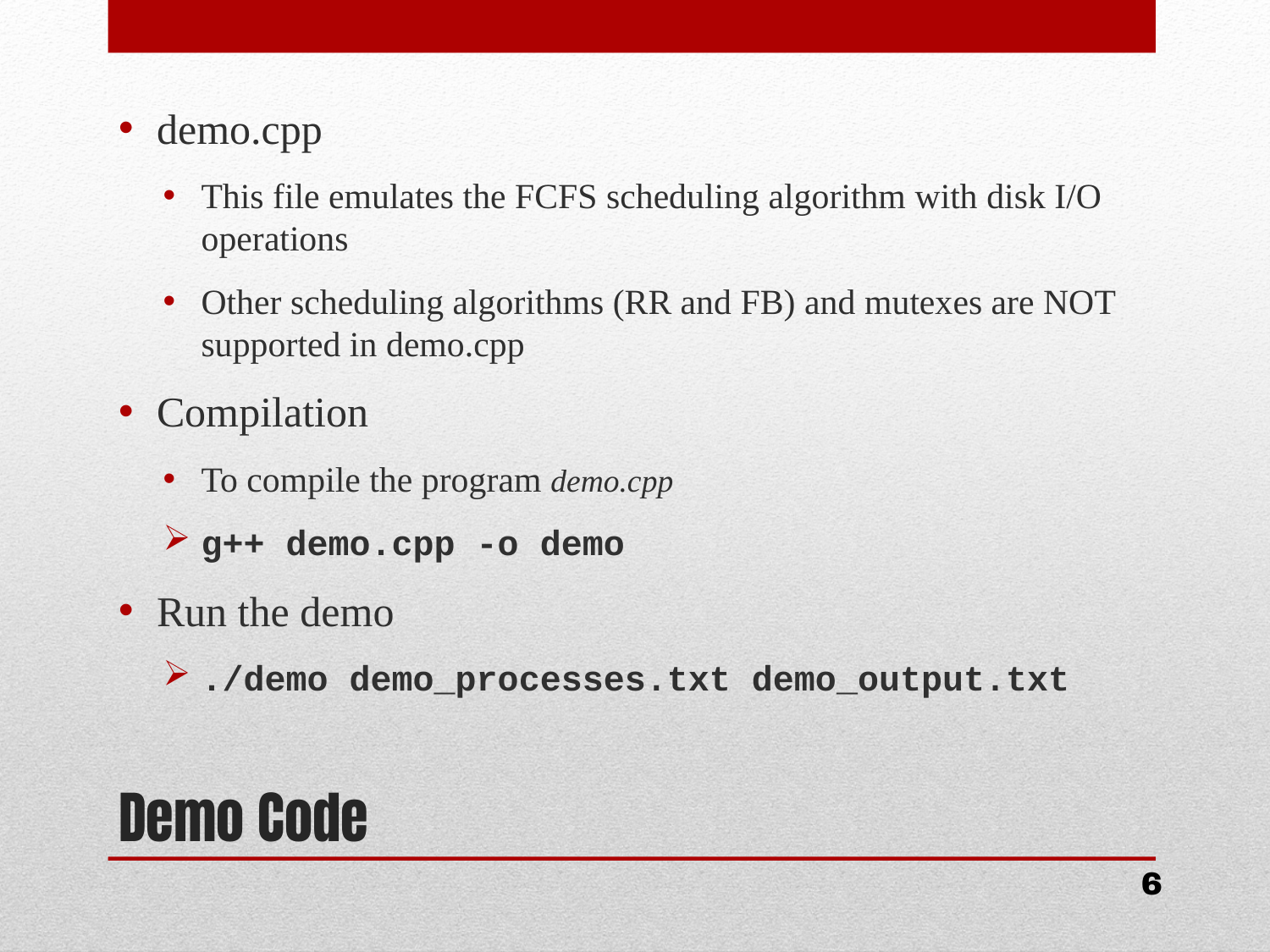

demo.cpp
This file emulates the FCFS scheduling algorithm with disk I/O operations
Other scheduling algorithms (RR and FB) and mutexes are NOT supported in demo.cpp
Compilation
To compile the program demo.cpp
g++ demo.cpp -o demo
Run the demo
./demo demo_processes.txt demo_output.txt

# Demo Code